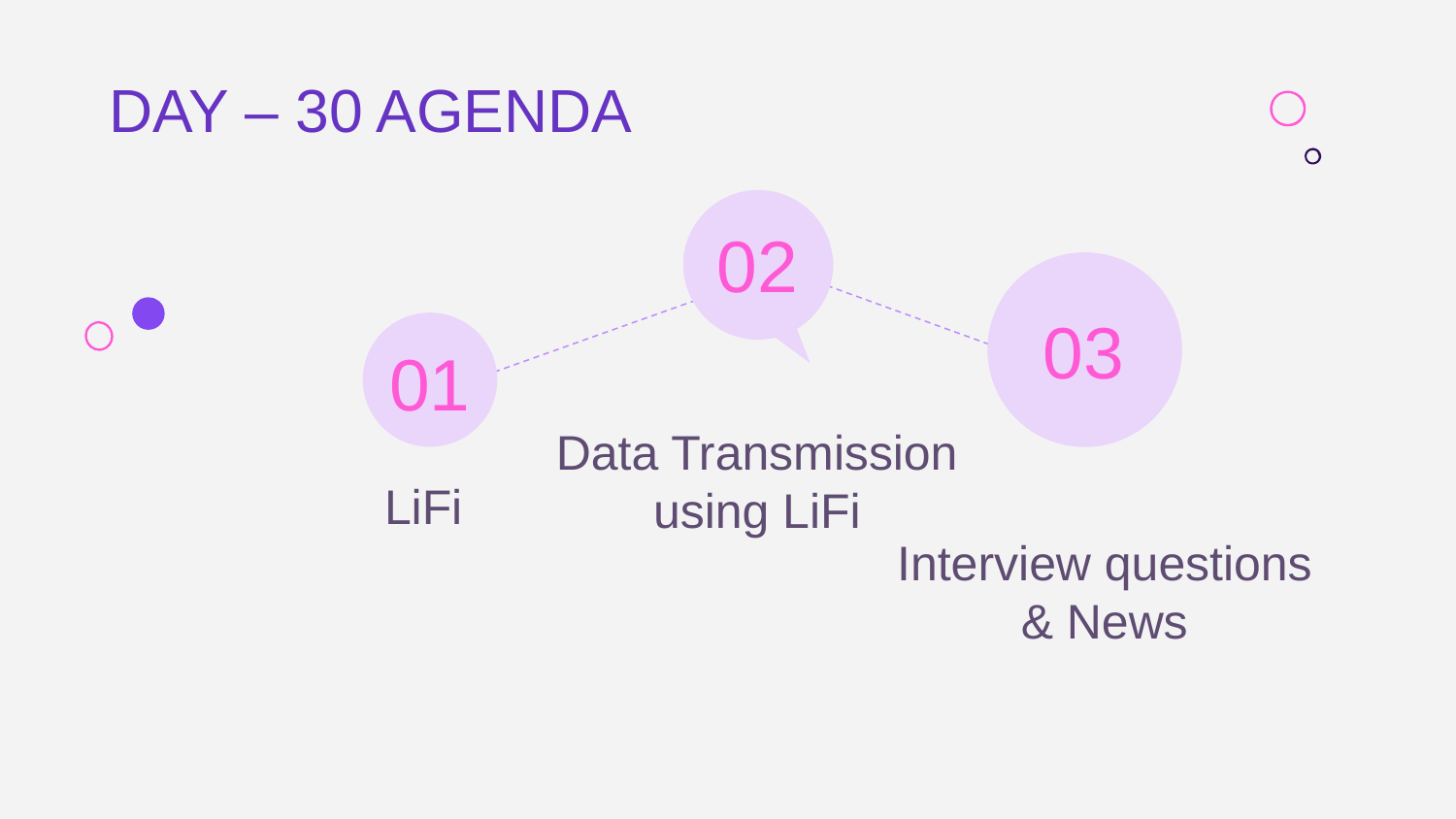

DAY – 30 AGENDA

02

# 03

01
LiFi
Data Transmission using LiFi
Interview questions & News